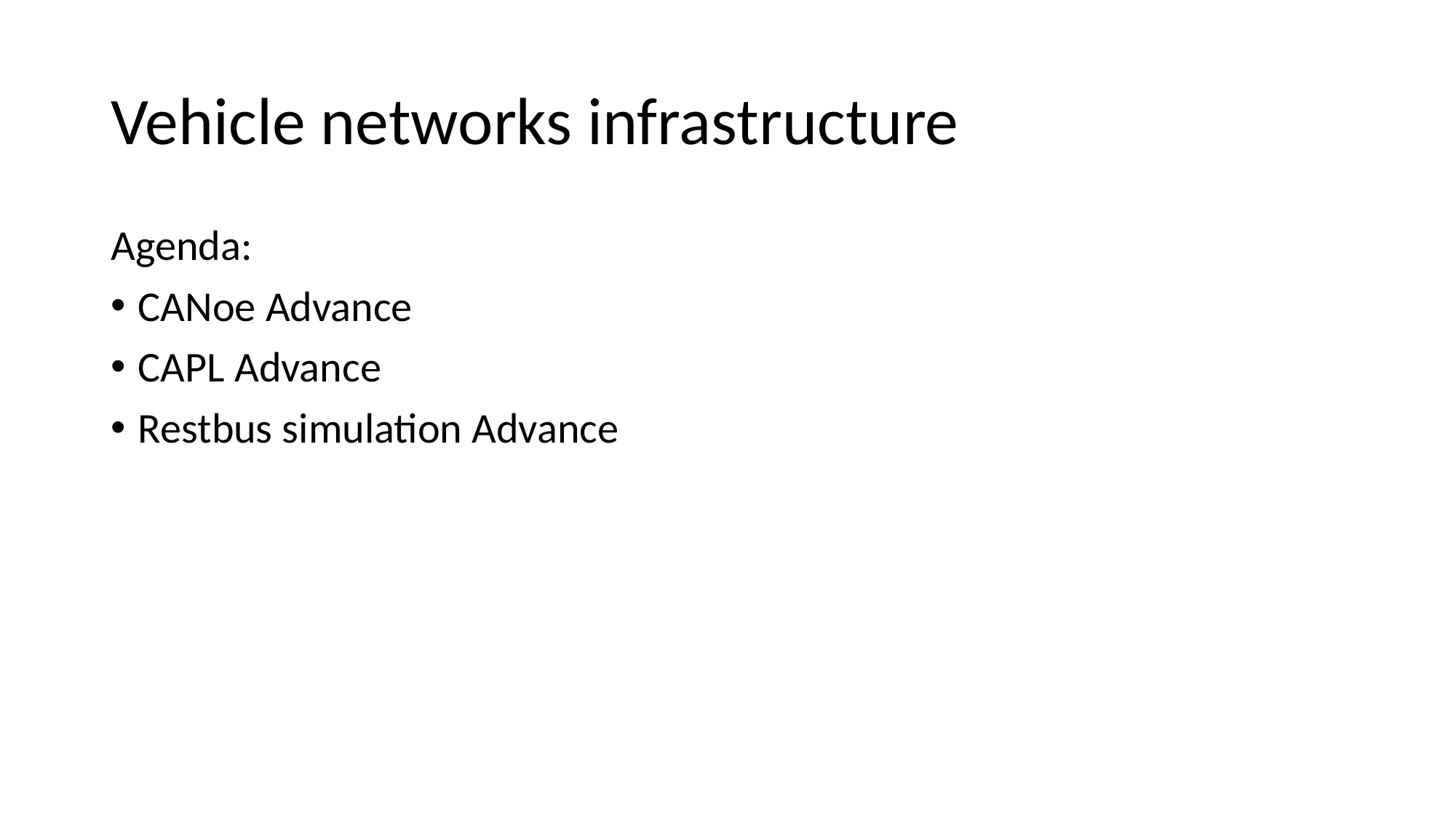

# Vehicle networks infrastructure
Agenda:
CANoe Advance
CAPL Advance
Restbus simulation Advance